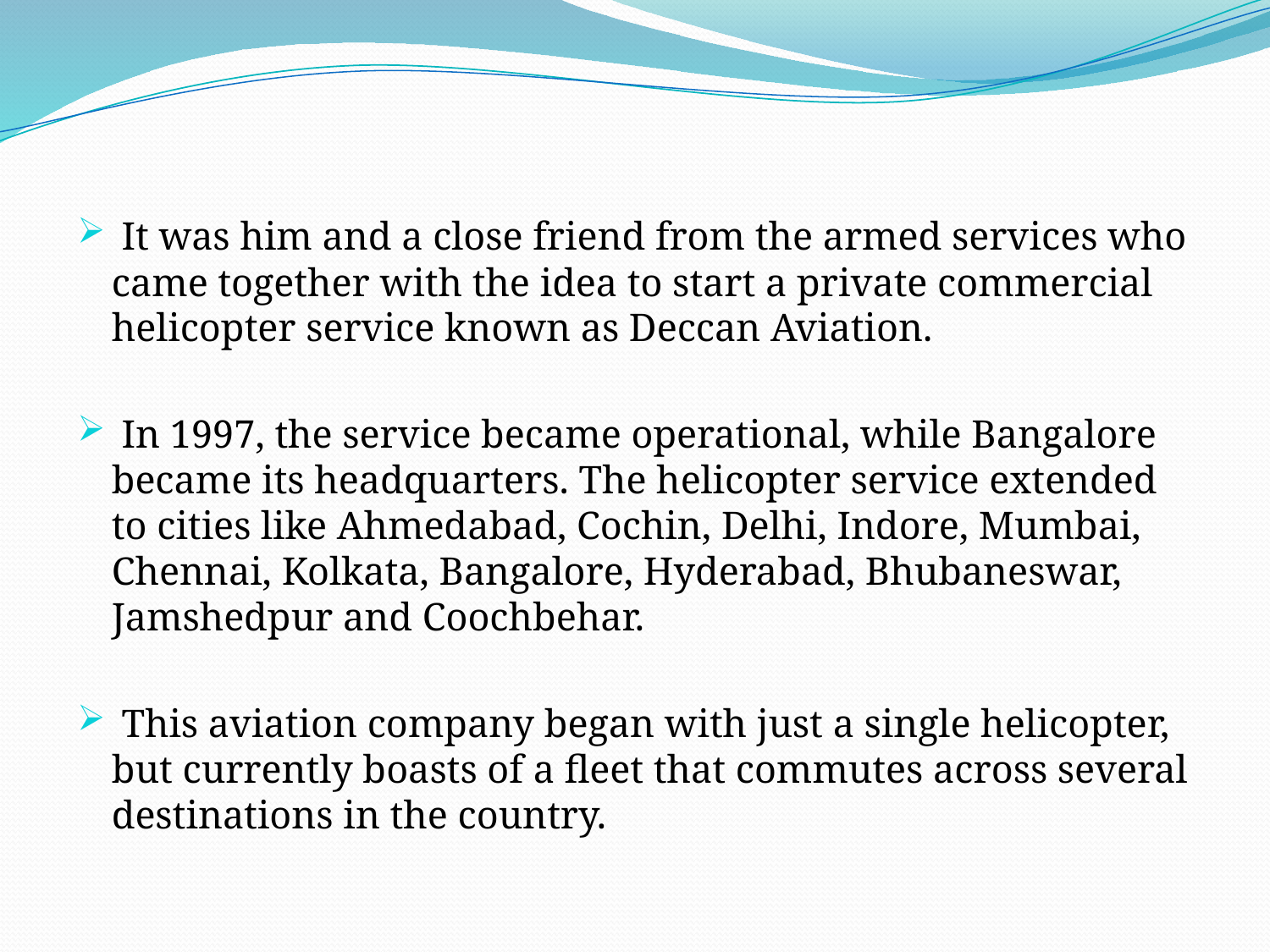

It was him and a close friend from the armed services who came together with the idea to start a private commercial helicopter service known as Deccan Aviation.

 In 1997, the service became operational, while Bangalore became its headquarters. The helicopter service extended to cities like Ahmedabad, Cochin, Delhi, Indore, Mumbai, Chennai, Kolkata, Bangalore, Hyderabad, Bhubaneswar, Jamshedpur and Coochbehar.

 This aviation company began with just a single helicopter, but currently boasts of a fleet that commutes across several destinations in the country.